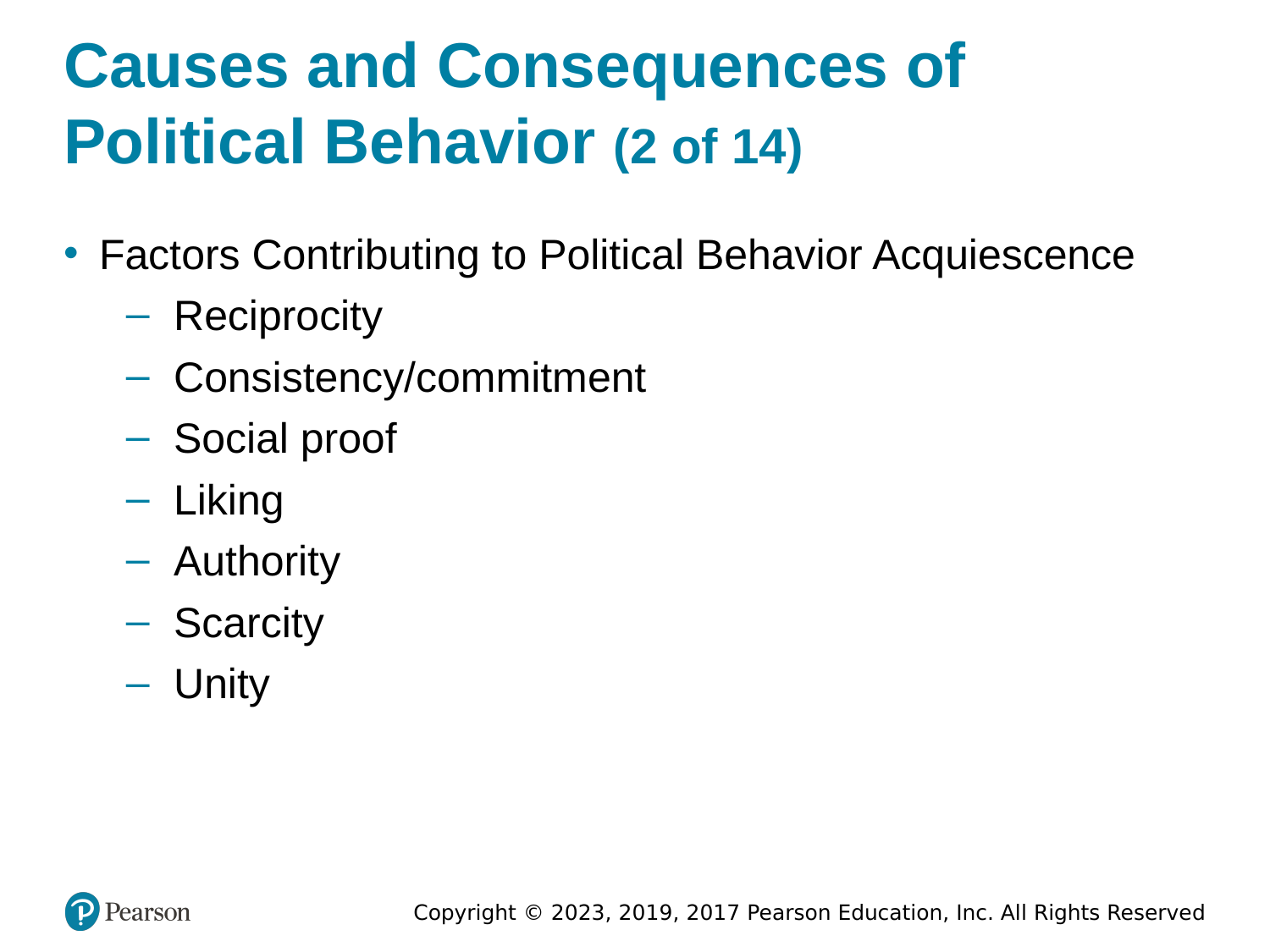

# Causes and Consequences of Political Behavior (2 of 14)
Factors Contributing to Political Behavior Acquiescence
Reciprocity
Consistency/commitment
Social proof
Liking
Authority
Scarcity
Unity